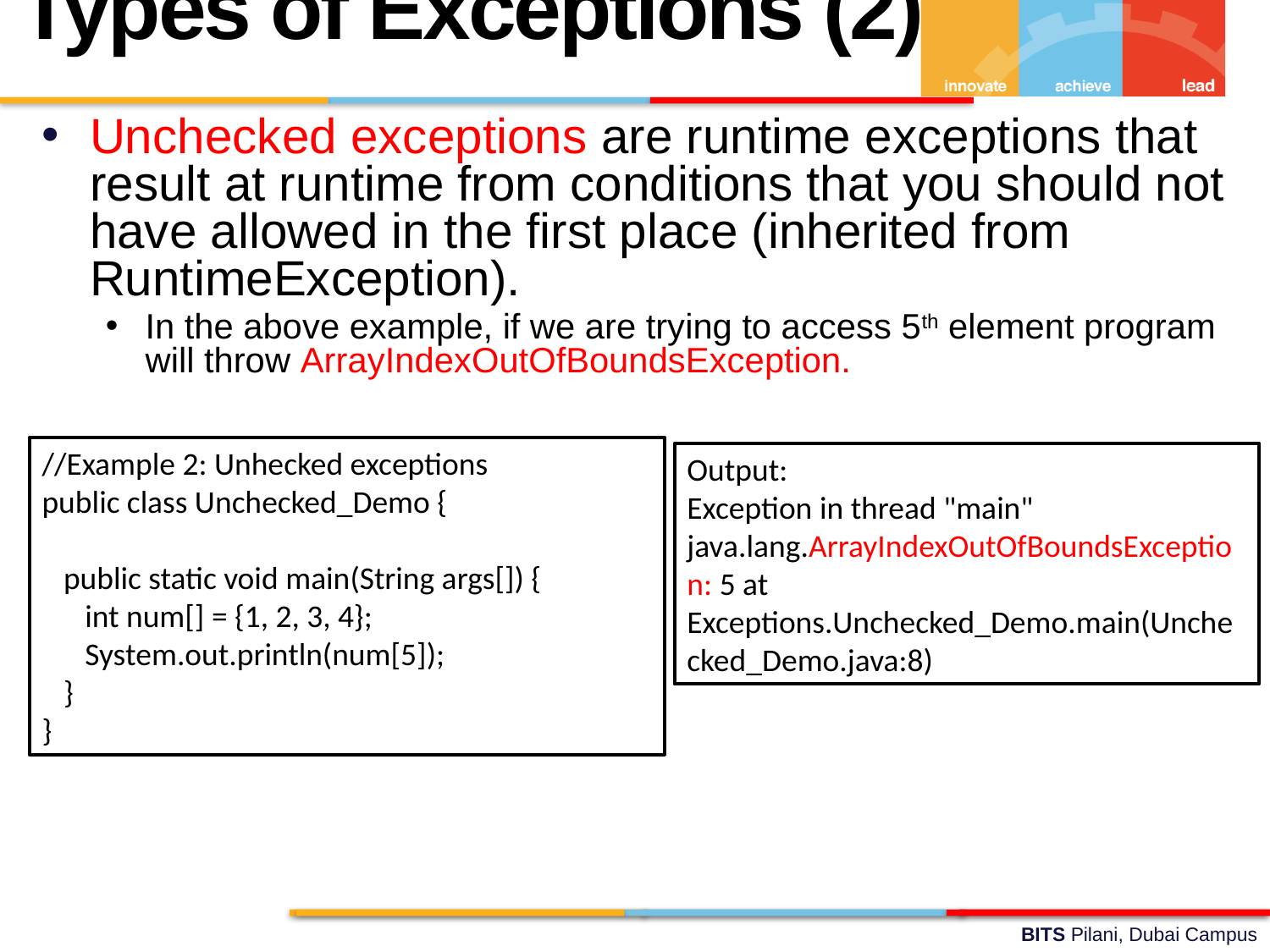

Types of Exceptions (2)
Unchecked exceptions are runtime exceptions that result at runtime from conditions that you should not have allowed in the first place (inherited from RuntimeException).
In the above example, if we are trying to access 5th element program will throw ArrayIndexOutOfBoundsException.

//Example 2: Unhecked exceptions
public class Unchecked_Demo {

   public static void main(String args[]) {
      int num[] = {1, 2, 3, 4};
      System.out.println(num[5]);
   }
}
Output:
Exception in thread "main" java.lang.ArrayIndexOutOfBoundsException: 5 at Exceptions.Unchecked_Demo.main(Unchecked_Demo.java:8)